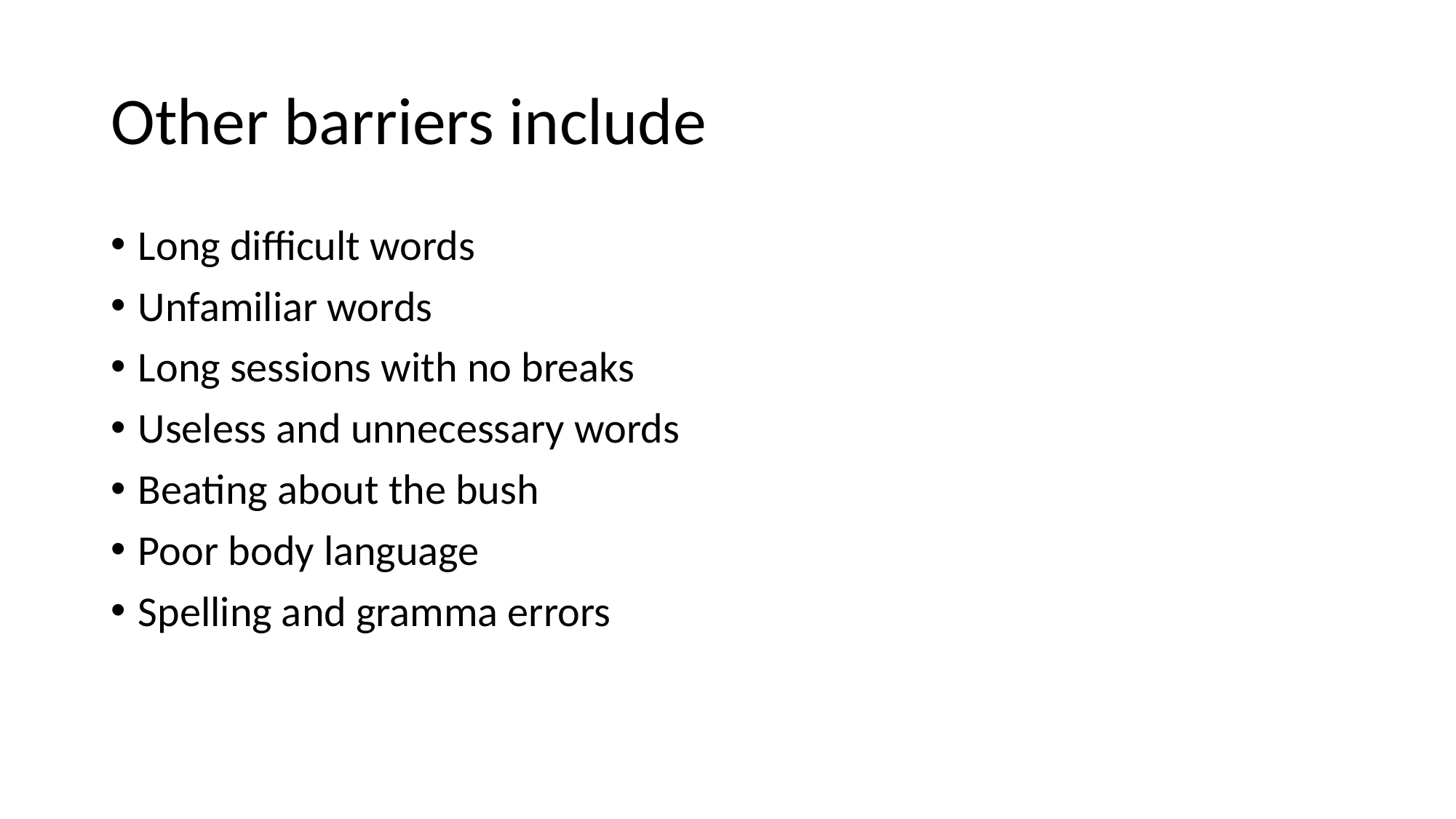

# Other barriers include
Long difficult words
Unfamiliar words
Long sessions with no breaks
Useless and unnecessary words
Beating about the bush
Poor body language
Spelling and gramma errors